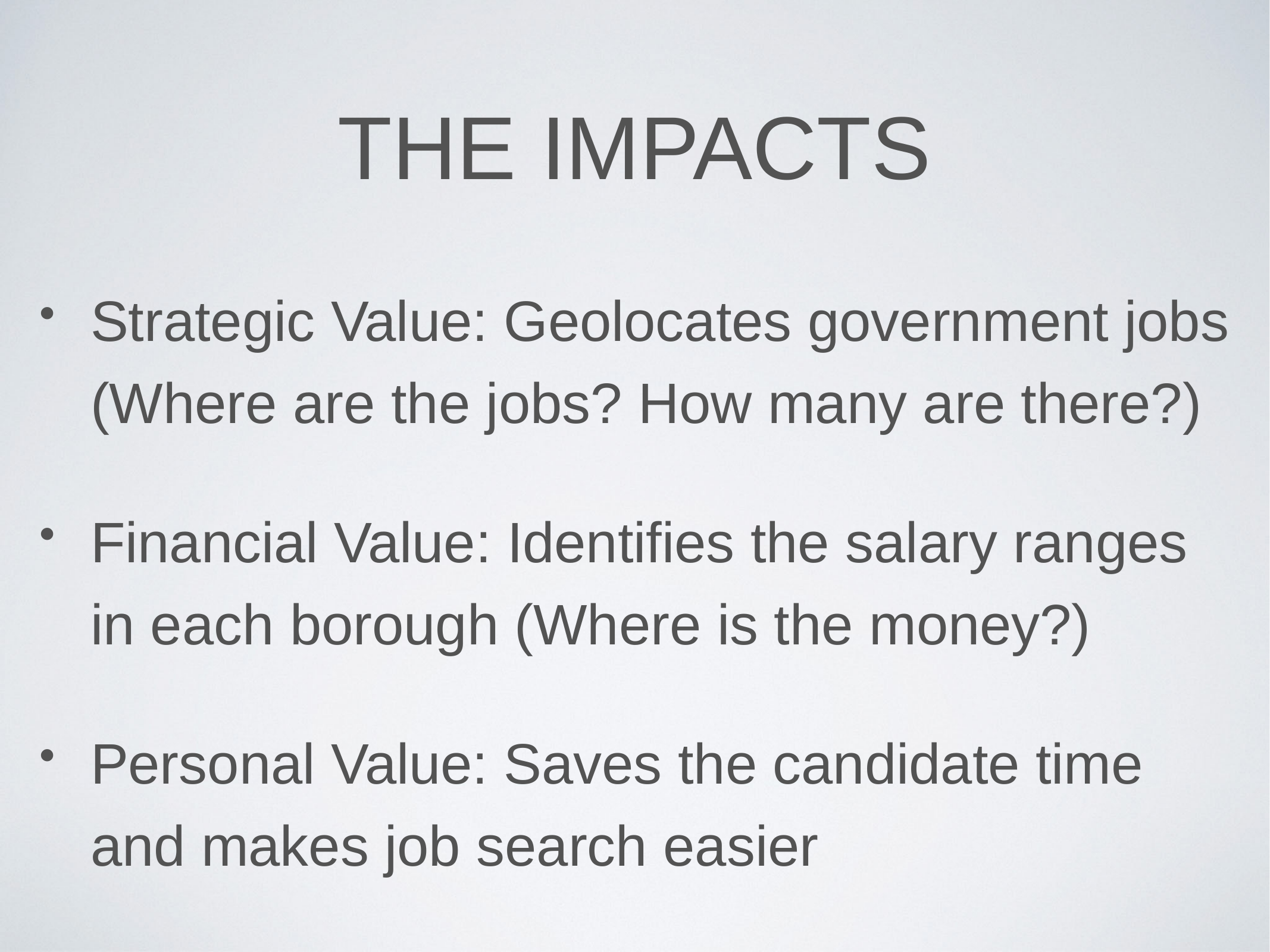

# The impacts
Strategic Value: Geolocates government jobs (Where are the jobs? How many are there?)
Financial Value: Identifies the salary ranges in each borough (Where is the money?)
Personal Value: Saves the candidate time and makes job search easier